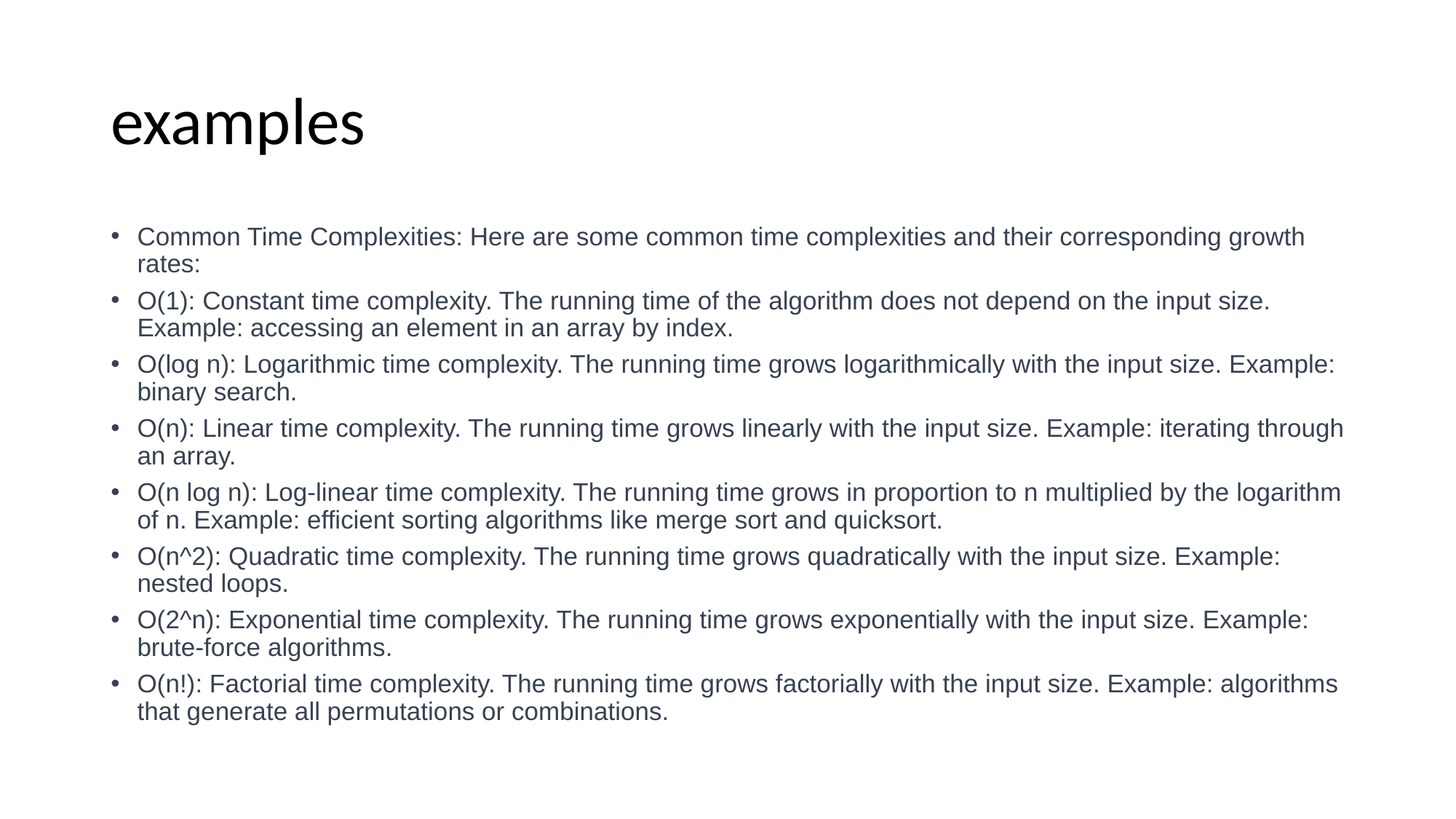

# examples
Common Time Complexities: Here are some common time complexities and their corresponding growth rates:
O(1): Constant time complexity. The running time of the algorithm does not depend on the input size. Example: accessing an element in an array by index.
O(log n): Logarithmic time complexity. The running time grows logarithmically with the input size. Example: binary search.
O(n): Linear time complexity. The running time grows linearly with the input size. Example: iterating through an array.
O(n log n): Log-linear time complexity. The running time grows in proportion to n multiplied by the logarithm of n. Example: efficient sorting algorithms like merge sort and quicksort.
O(n^2): Quadratic time complexity. The running time grows quadratically with the input size. Example: nested loops.
O(2^n): Exponential time complexity. The running time grows exponentially with the input size. Example: brute-force algorithms.
O(n!): Factorial time complexity. The running time grows factorially with the input size. Example: algorithms that generate all permutations or combinations.